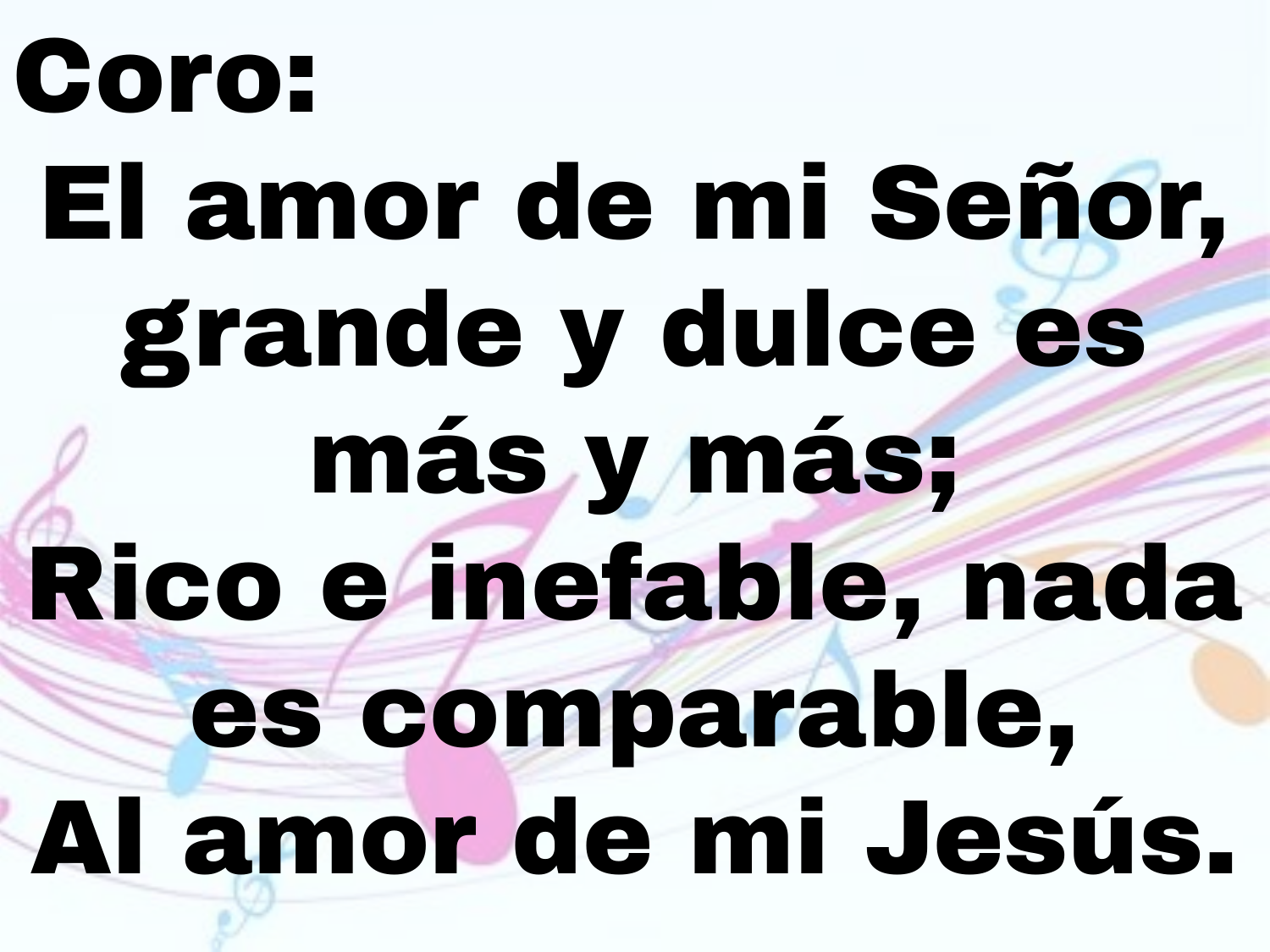

Coro:
El amor de mi Señor, grande y dulce es
más y más;
Rico e inefable, nada es comparable,
Al amor de mi Jesús.